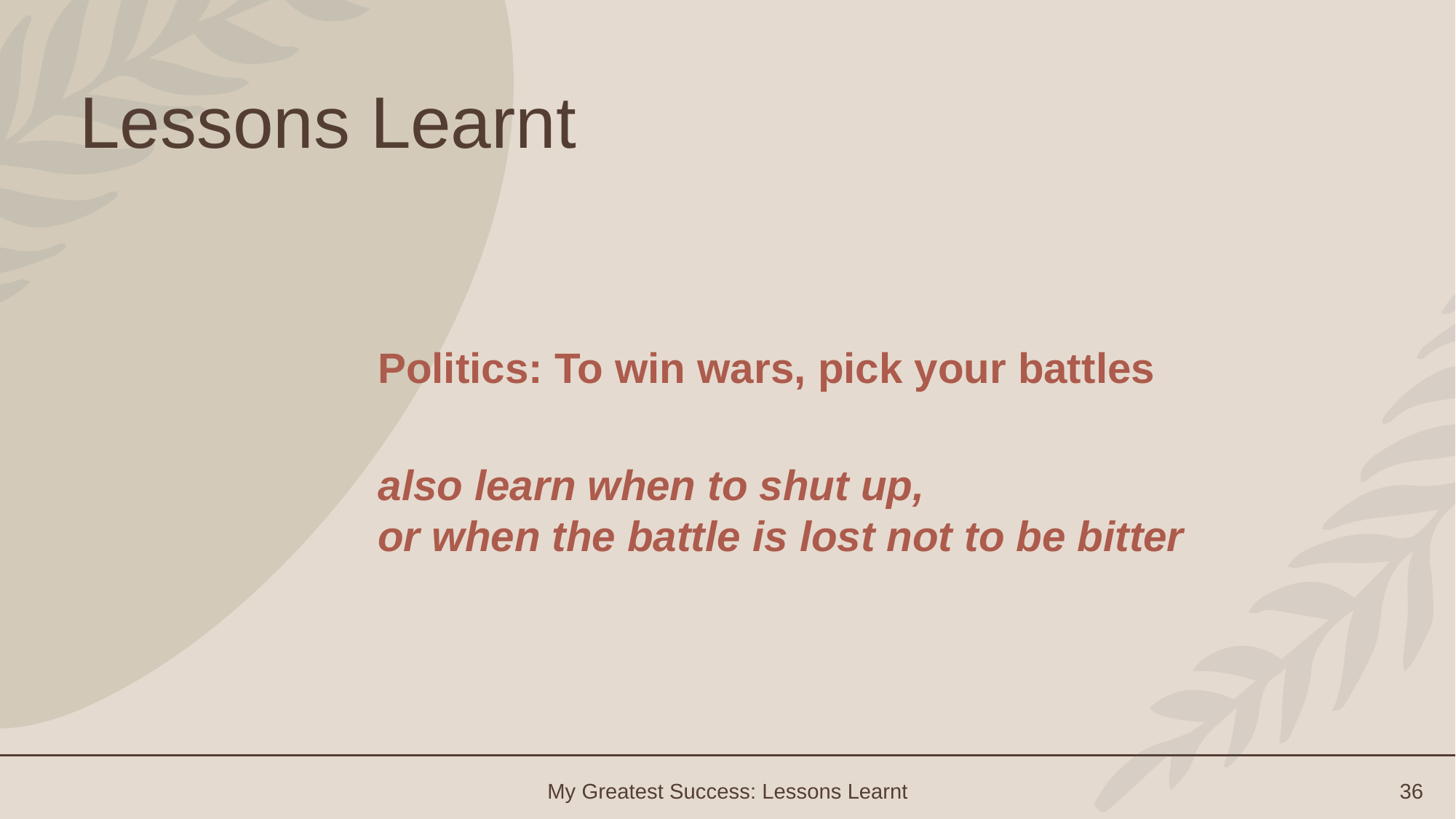

# Lessons Learnt

Politics: To win wars, pick your battles
also learn when to shut up,
or when the battle is lost not to be bitter
My Greatest Success: Lessons Learnt
36